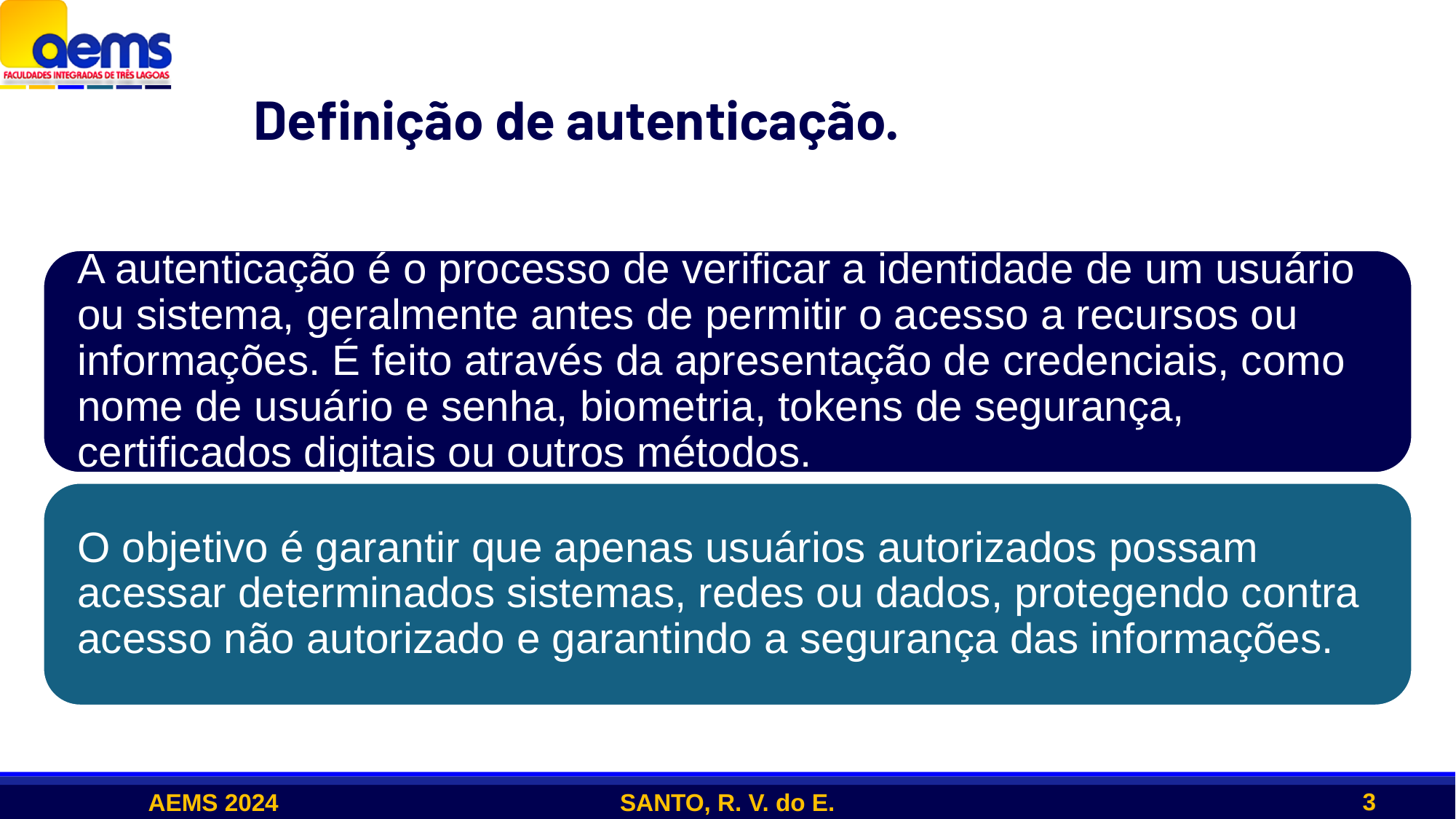

# Definição de autenticação.
A autenticação é o processo de verificar a identidade de um usuário ou sistema, geralmente antes de permitir o acesso a recursos ou informações. É feito através da apresentação de credenciais, como nome de usuário e senha, biometria, tokens de segurança, certificados digitais ou outros métodos.
O objetivo é garantir que apenas usuários autorizados possam acessar determinados sistemas, redes ou dados, protegendo contra acesso não autorizado e garantindo a segurança das informações.
3